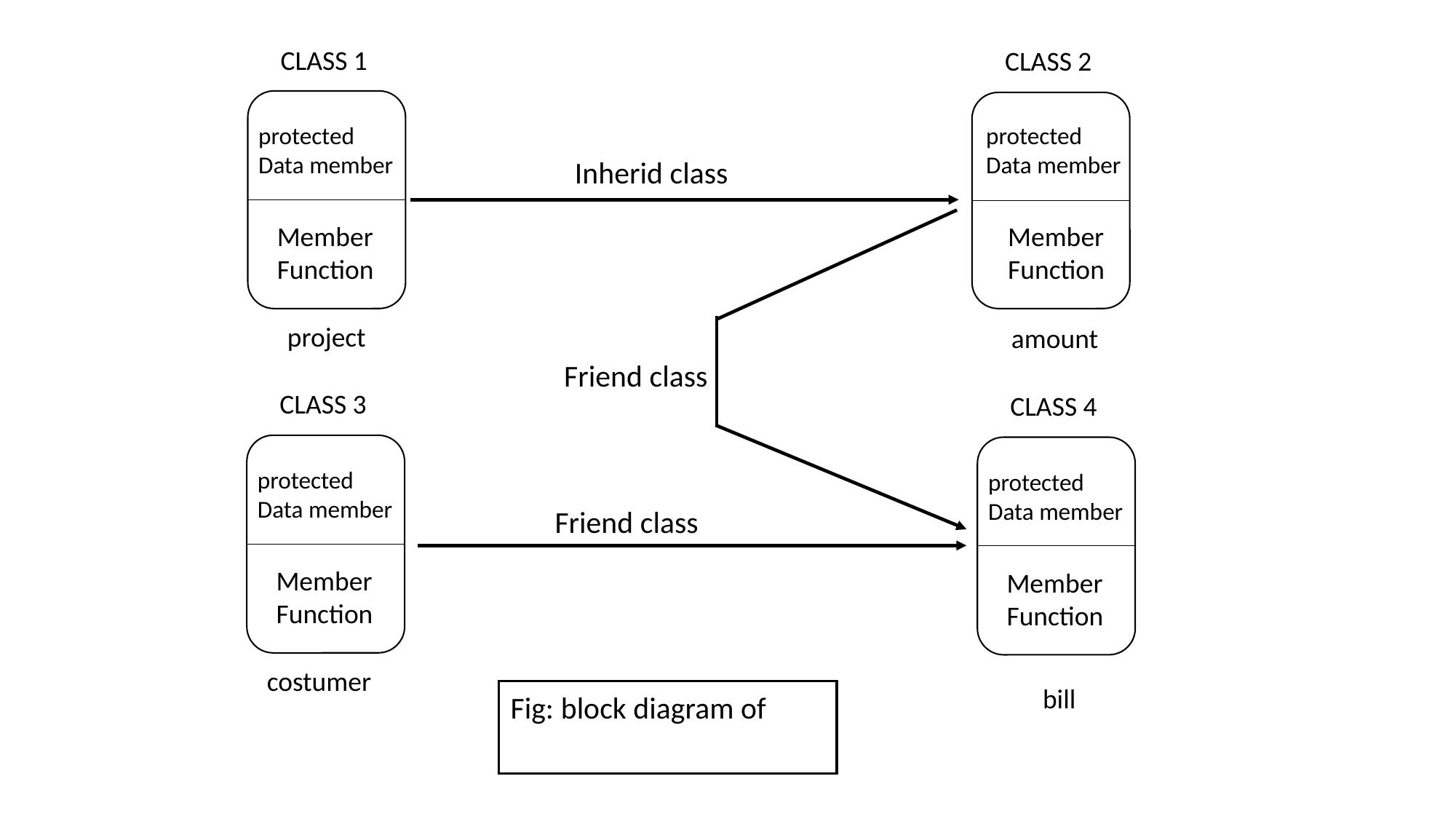

CLASS 1
CLASS 2

protected   Data member
protected   Data member
Inherid class
   Member
   Function
   Member
   Function
project
amount
Friend class
CLASS 3
CLASS 4

protected   Data member
protected   Data member
Friend class
   Member
   Function
   Member
   Function
costumer
bill

Fig: block diagram of                                                                                                                                                                                                                            classes